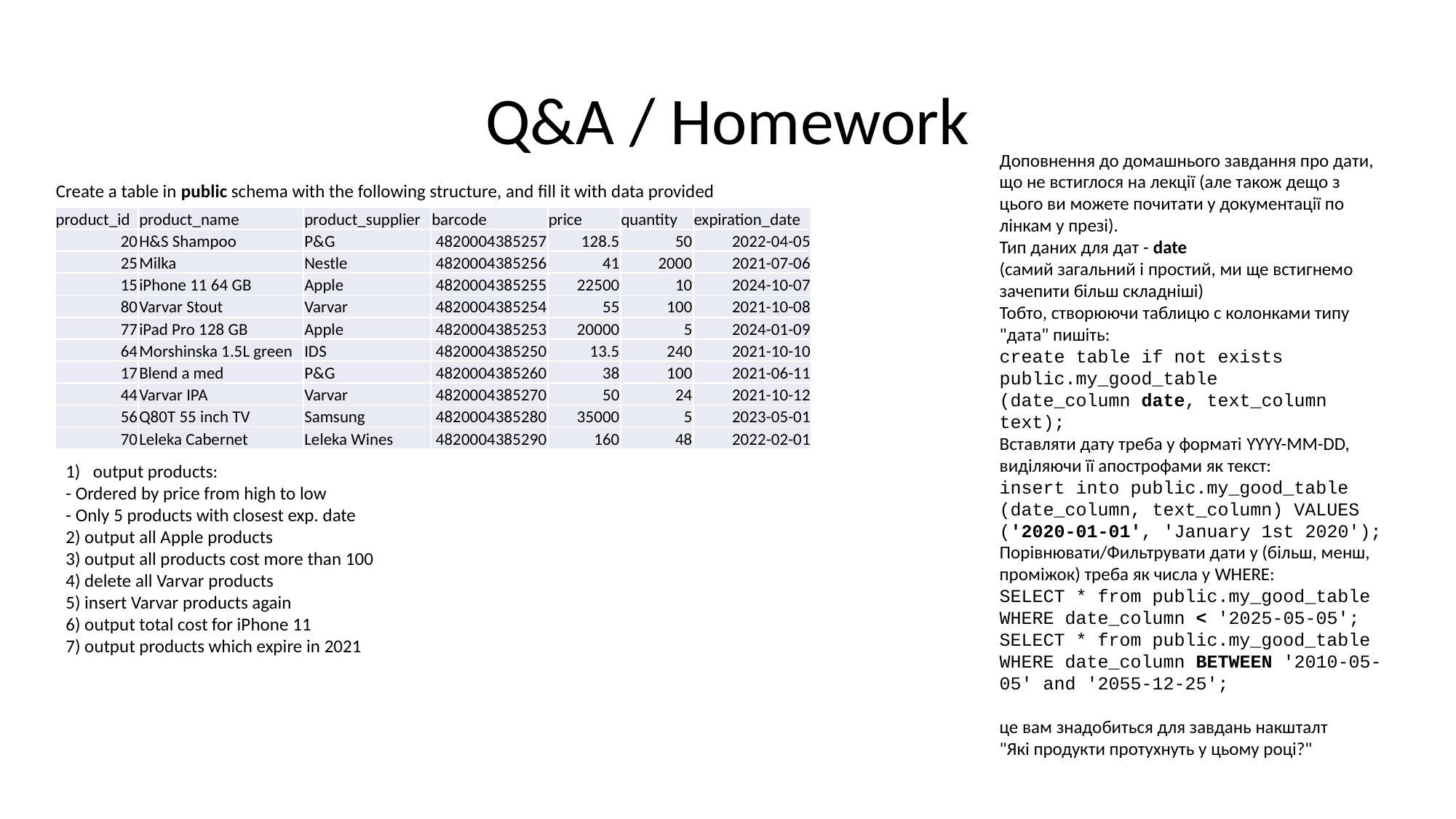

# Q&A / Homework
Доповнення до домашнього завдання про дати, що не встиглося на лекції (але також дещо з цього ви можете почитати у документації по лінкам у презі).
Тип даних для дат - date
(самий загальний і простий, ми ще встигнемо зачепити більш складніші)
Тобто, створюючи таблицю с колонками типу "дата" пишіть:
create table if not exists public.my_good_table
(date_column date, text_column text);
Вставляти дату треба у форматі YYYY-MM-DD, виділяючи її апострофами як текст:
insert into public.my_good_table (date_column, text_column) VALUES ('2020-01-01', 'January 1st 2020');
Порівнювати/Фильтрувати дати у (більш, менш, проміжок) треба як числа у WHERE:
SELECT * from public.my_good_table WHERE date_column < '2025-05-05';
SELECT * from public.my_good_table WHERE date_column BETWEEN '2010-05-05' and '2055-12-25';

це вам знадобиться для завдань накшталт
"Які продукти протухнуть у цьому році?"

Create a table in public schema with the following structure, and fill it with data provided
| product\_id | product\_name | product\_supplier | barcode | price | quantity | expiration\_date |
| --- | --- | --- | --- | --- | --- | --- |
| 20 | H&S Shampoo | P&G | 4820004385257 | 128.5 | 50 | 2022-04-05 |
| 25 | Milka | Nestle | 4820004385256 | 41 | 2000 | 2021-07-06 |
| 15 | iPhone 11 64 GB | Apple | 4820004385255 | 22500 | 10 | 2024-10-07 |
| 80 | Varvar Stout | Varvar | 4820004385254 | 55 | 100 | 2021-10-08 |
| 77 | iPad Pro 128 GB | Apple | 4820004385253 | 20000 | 5 | 2024-01-09 |
| 64 | Morshinska 1.5L green | IDS | 4820004385250 | 13.5 | 240 | 2021-10-10 |
| 17 | Blend a med | P&G | 4820004385260 | 38 | 100 | 2021-06-11 |
| 44 | Varvar IPA | Varvar | 4820004385270 | 50 | 24 | 2021-10-12 |
| 56 | Q80T 55 inch TV | Samsung | 4820004385280 | 35000 | 5 | 2023-05-01 |
| 70 | Leleka Cabernet | Leleka Wines | 4820004385290 | 160 | 48 | 2022-02-01 |
output products:
- Ordered by price from high to low
- Only 5 products with closest exp. date
2) output all Apple products
3) output all products cost more than 100
4) delete all Varvar products
5) insert Varvar products again
6) output total cost for iPhone 11
7) output products which expire in 2021